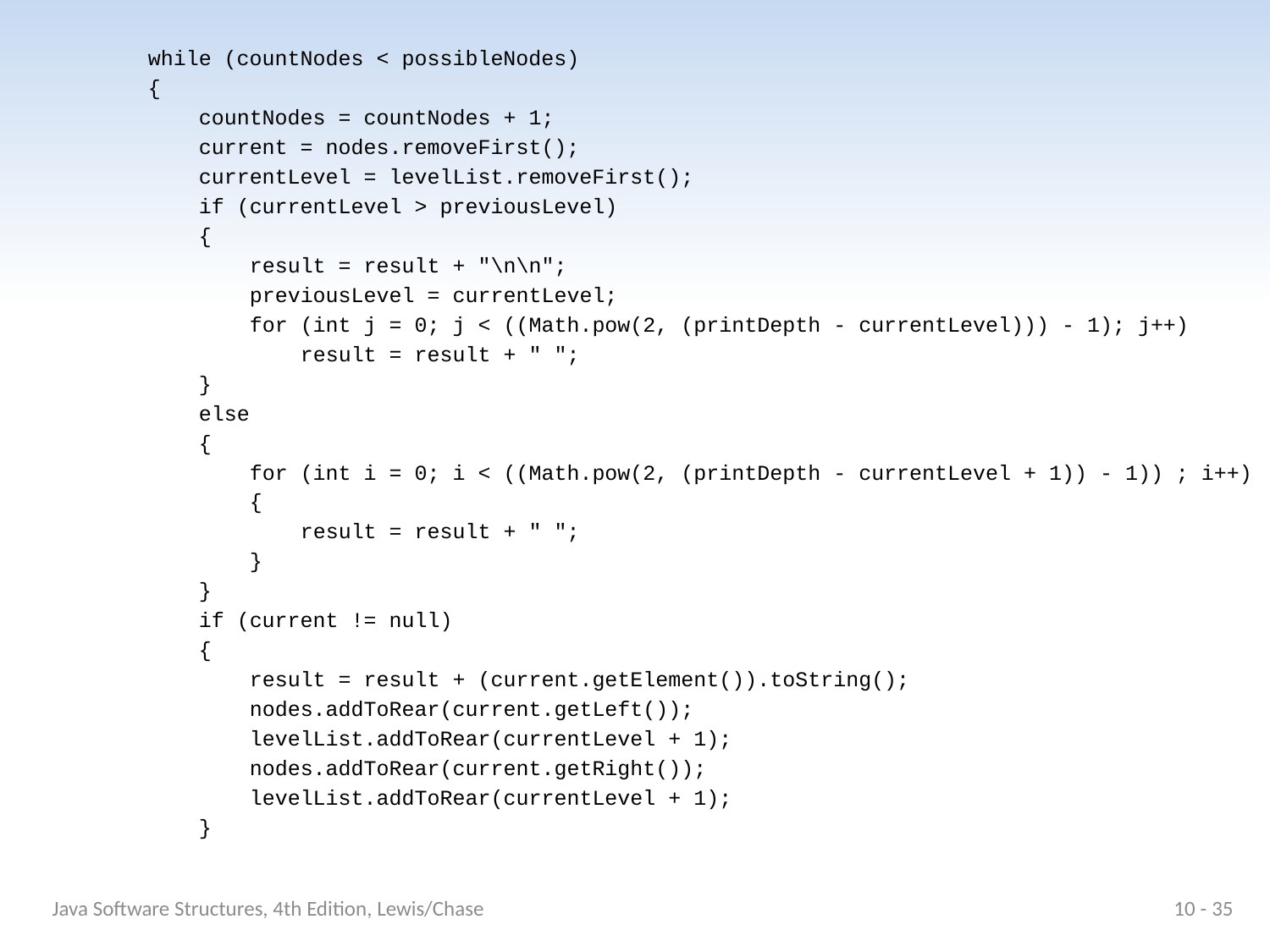

while (countNodes < possibleNodes)
        {
            countNodes = countNodes + 1;
            current = nodes.removeFirst();
            currentLevel = levelList.removeFirst();
            if (currentLevel > previousLevel)
            {
                result = result + "\n\n";
                previousLevel = currentLevel;
                for (int j = 0; j < ((Math.pow(2, (printDepth - currentLevel))) - 1); j++)
                    result = result + " ";
            }
            else
            {
                for (int i = 0; i < ((Math.pow(2, (printDepth - currentLevel + 1)) - 1)) ; i++)
                {
                    result = result + " ";
                }
            }
            if (current != null)
            {
                result = result + (current.getElement()).toString();
                nodes.addToRear(current.getLeft());
                levelList.addToRear(currentLevel + 1);
                nodes.addToRear(current.getRight());
                levelList.addToRear(currentLevel + 1);
            }

Java Software Structures, 4th Edition, Lewis/Chase
10 - 35